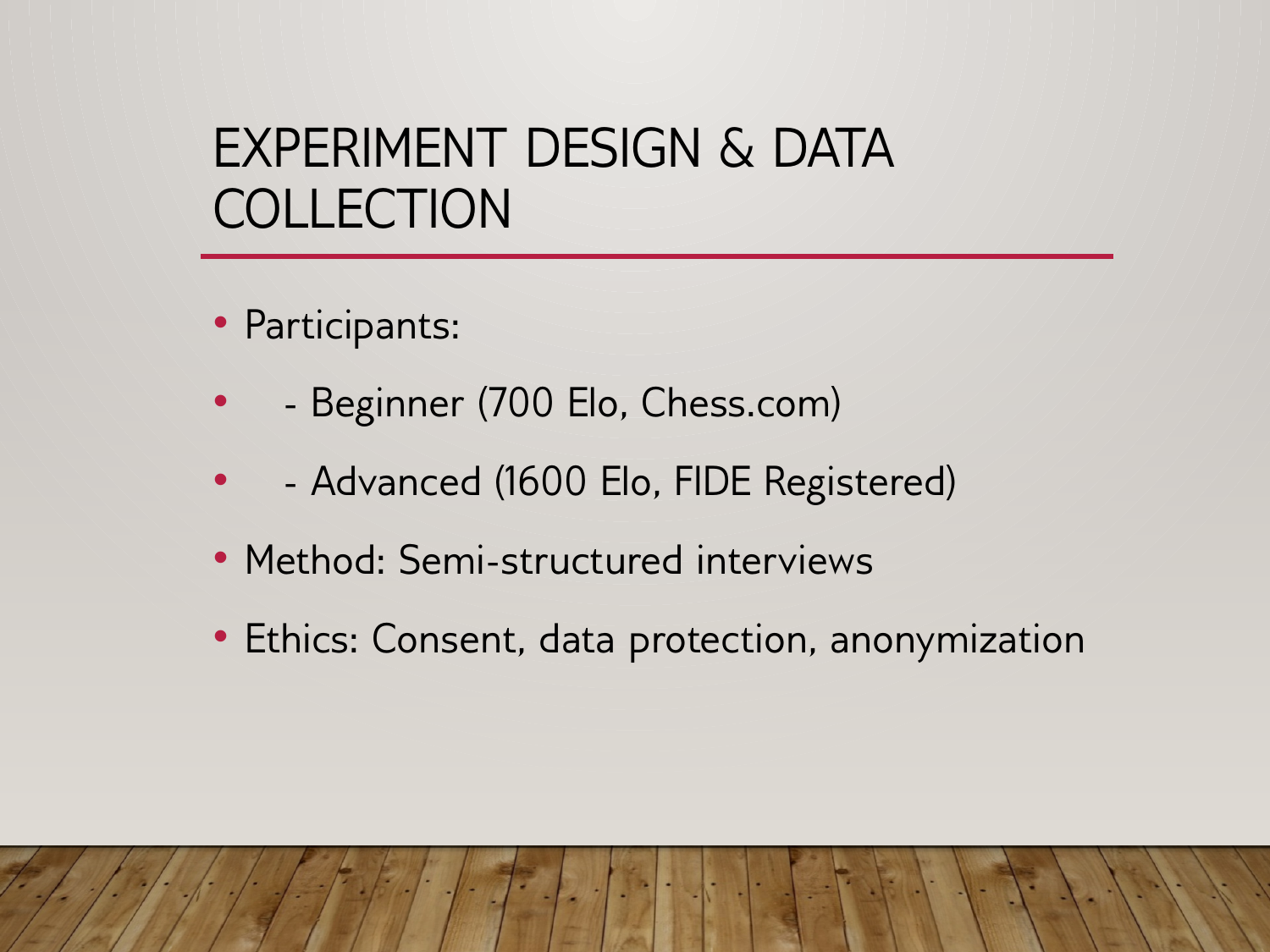

# Experiment Design & Data Collection
Participants:
   - Beginner (700 Elo, Chess.com)
   - Advanced (1600 Elo, FIDE Registered)
Method: Semi-structured interviews
Ethics: Consent, data protection, anonymization